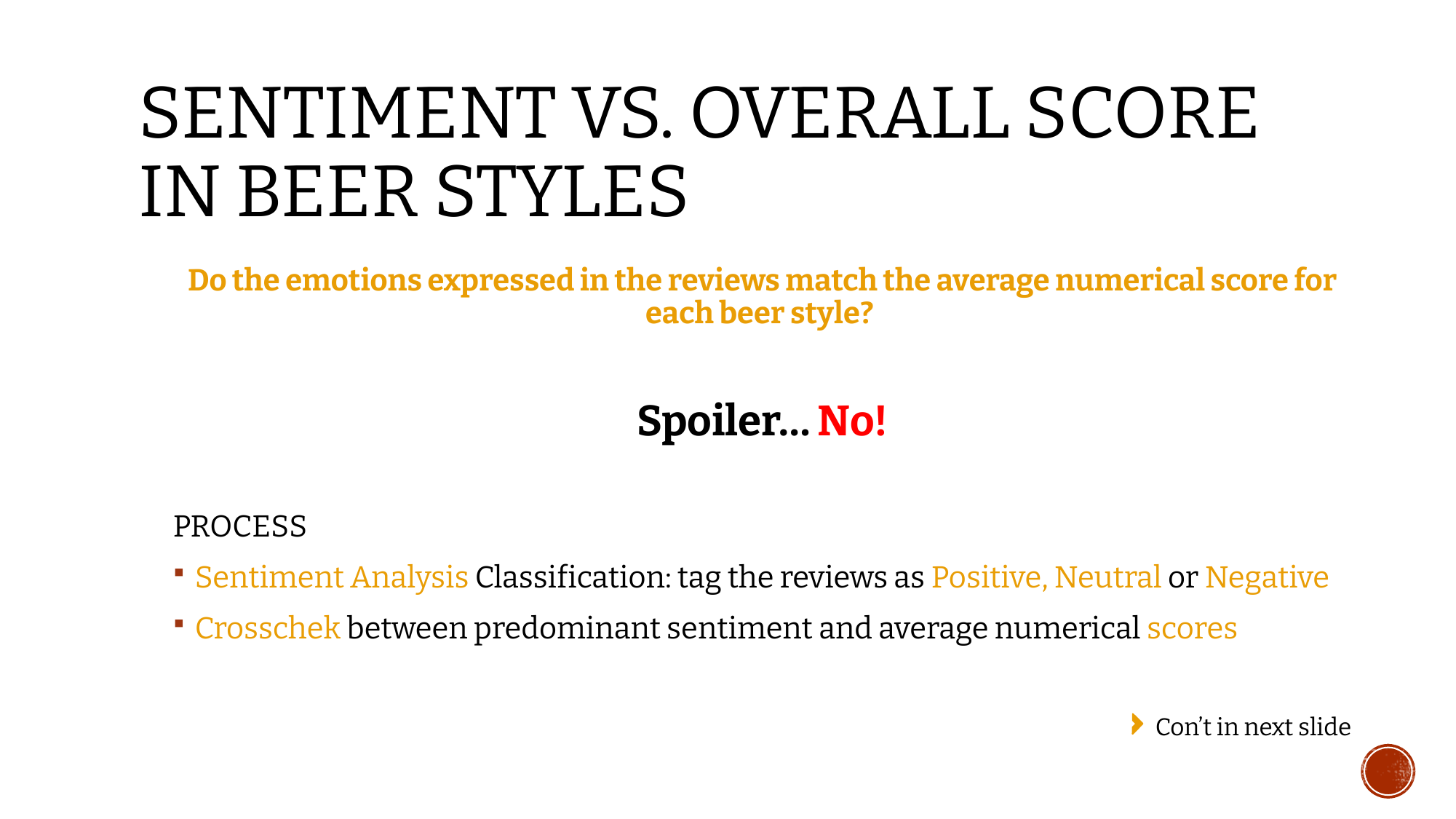

# Sentiment vs. overall score in BEER Styles
Do the emotions expressed in the reviews match the average numerical score for each beer style?

Spoiler… No!

PROCESS
Sentiment Analysis Classification: tag the reviews as Positive, Neutral or Negative
Crosschek between predominant sentiment and average numerical scores

Con’t in next slide